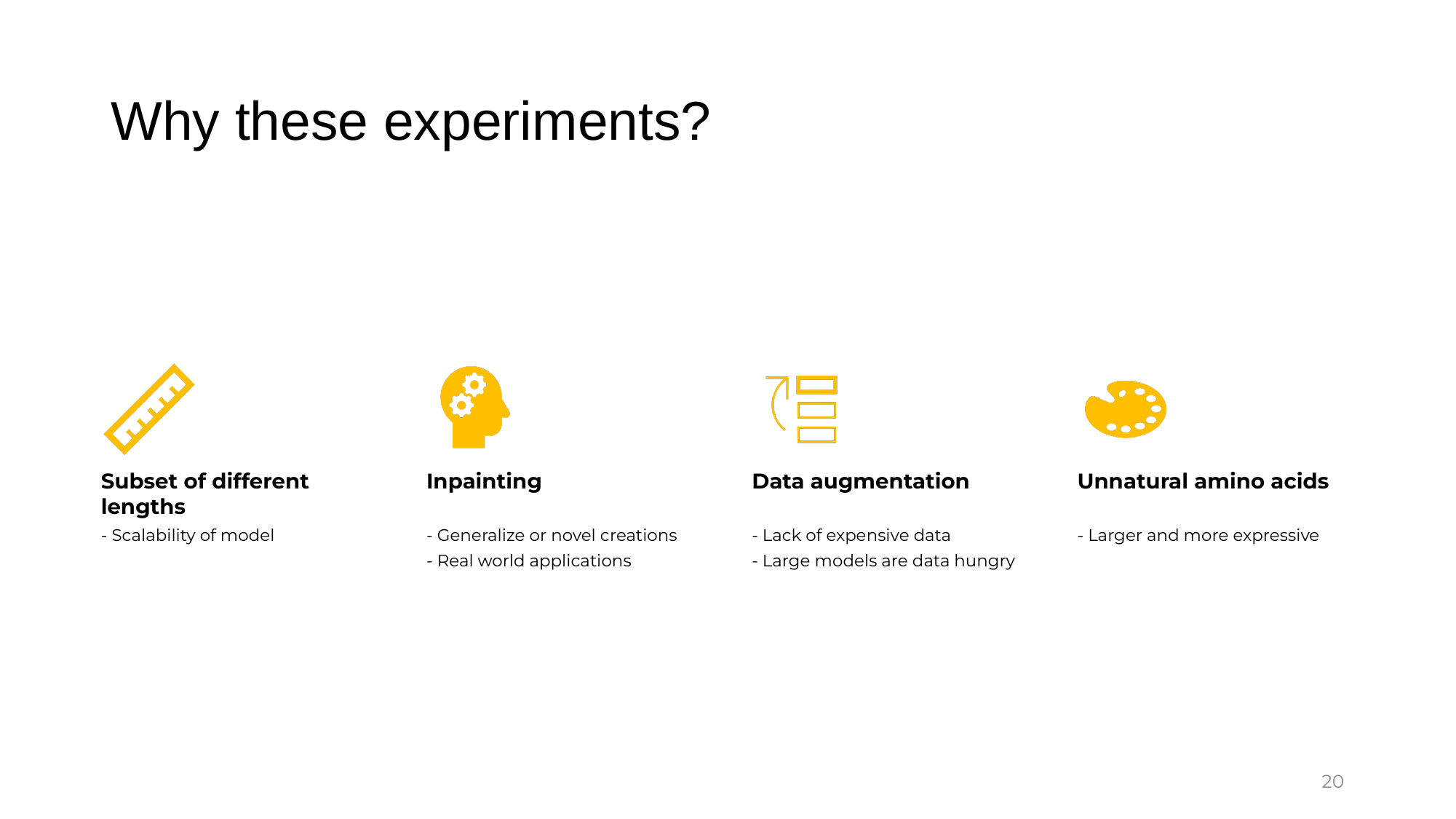

# Why these experiments?
Subset of different lengths
- Scalability of model
Inpainting
- Generalize or novel creations
- Real world applications
Data augmentation
- Lack of expensive data
- Large models are data hungry
Unnatural amino acids
- Larger and more expressive
20